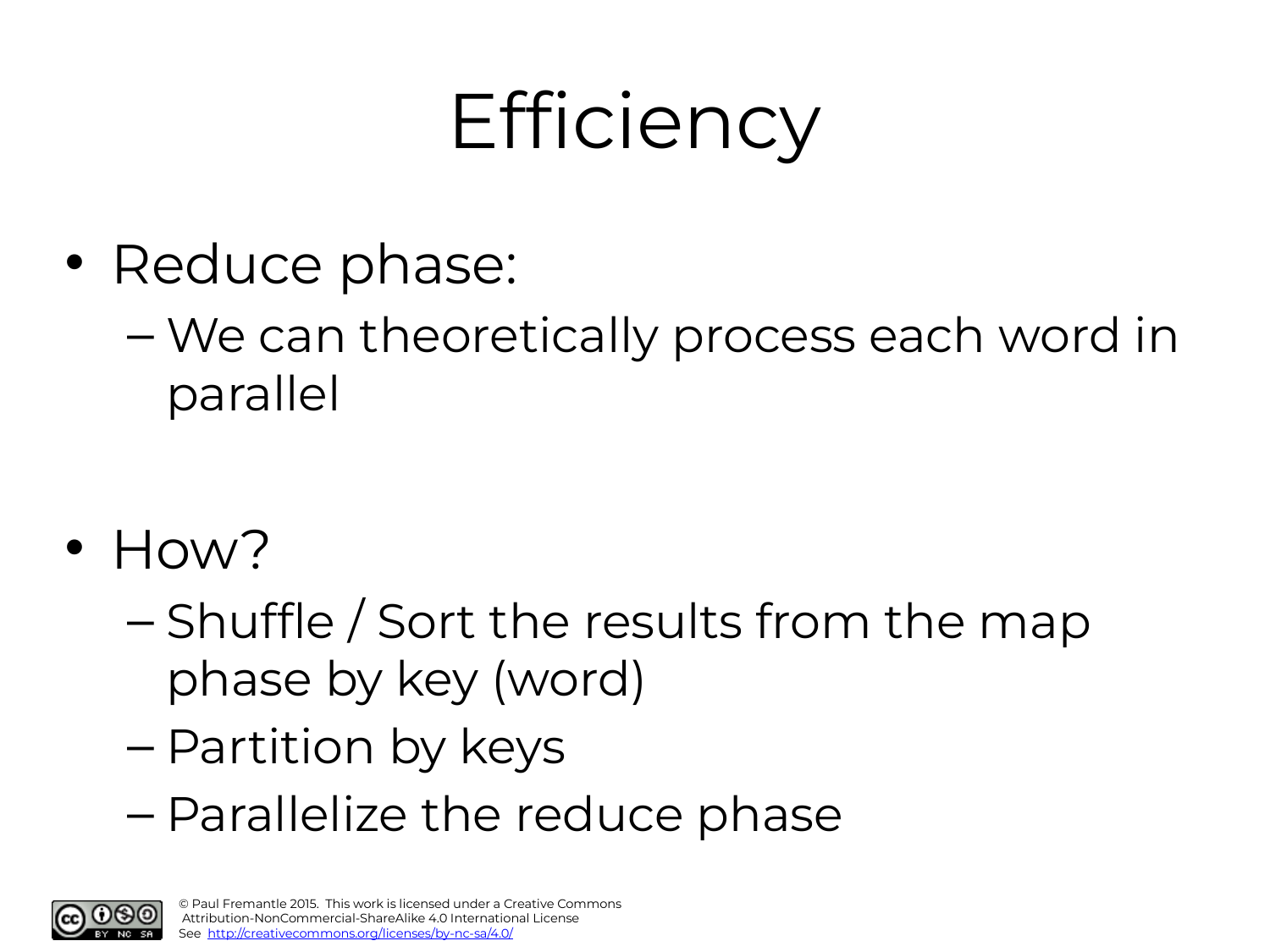

# Efficiency
Reduce phase:
We can theoretically process each word in parallel

How?
Shuffle / Sort the results from the map phase by key (word)
Partition by keys
Parallelize the reduce phase